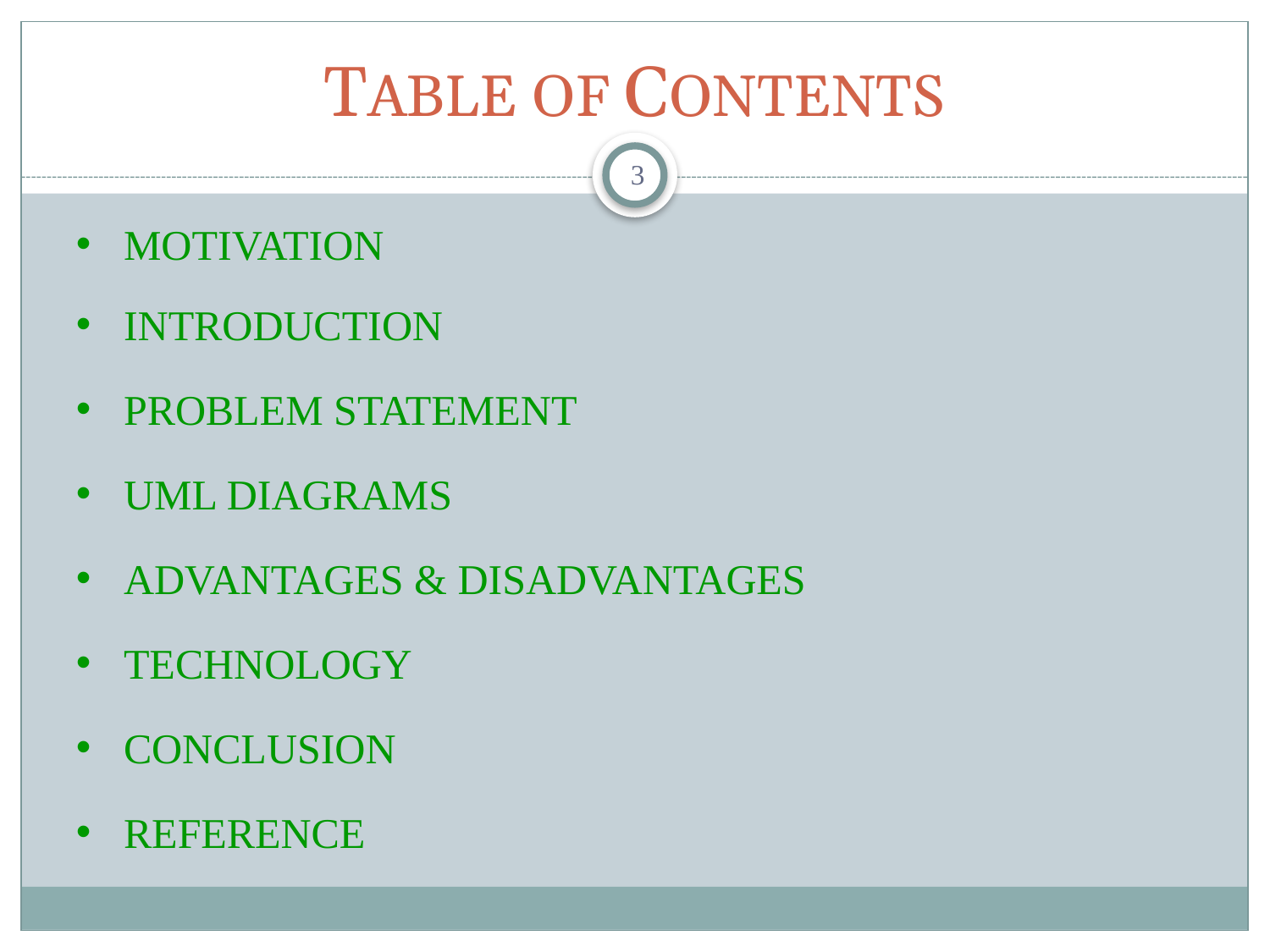

# TABLE OF CONTENTS
3
MOTIVATION

INTRODUCTION

PROBLEM STATEMENT

UML DIAGRAMS

ADVANTAGES & DISADVANTAGES

TECHNOLOGY

CONCLUSION

REFERENCE